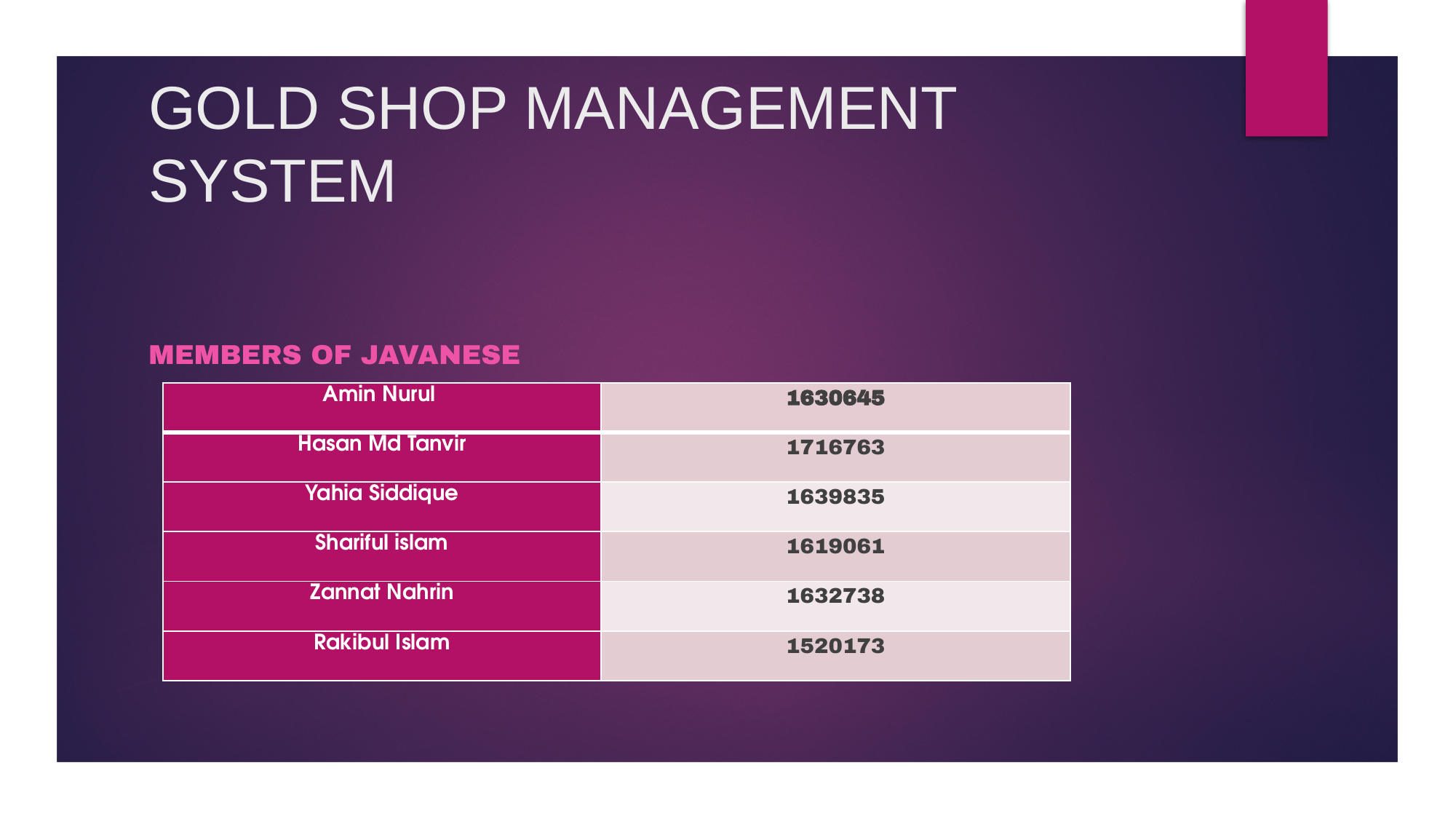

# GOLD SHOP MANAGEMENT SYSTEM
MEMBERS OF JAVANESE
| Amin Nurul | 1630645 |
| --- | --- |
| Hasan Md Tanvir | 1716763 |
| Yahia Siddique | 1639835 |
| Shariful islam | 1619061 |
| Zannat Nahrin | 1632738 |
| Rakibul Islam | 1520173 |